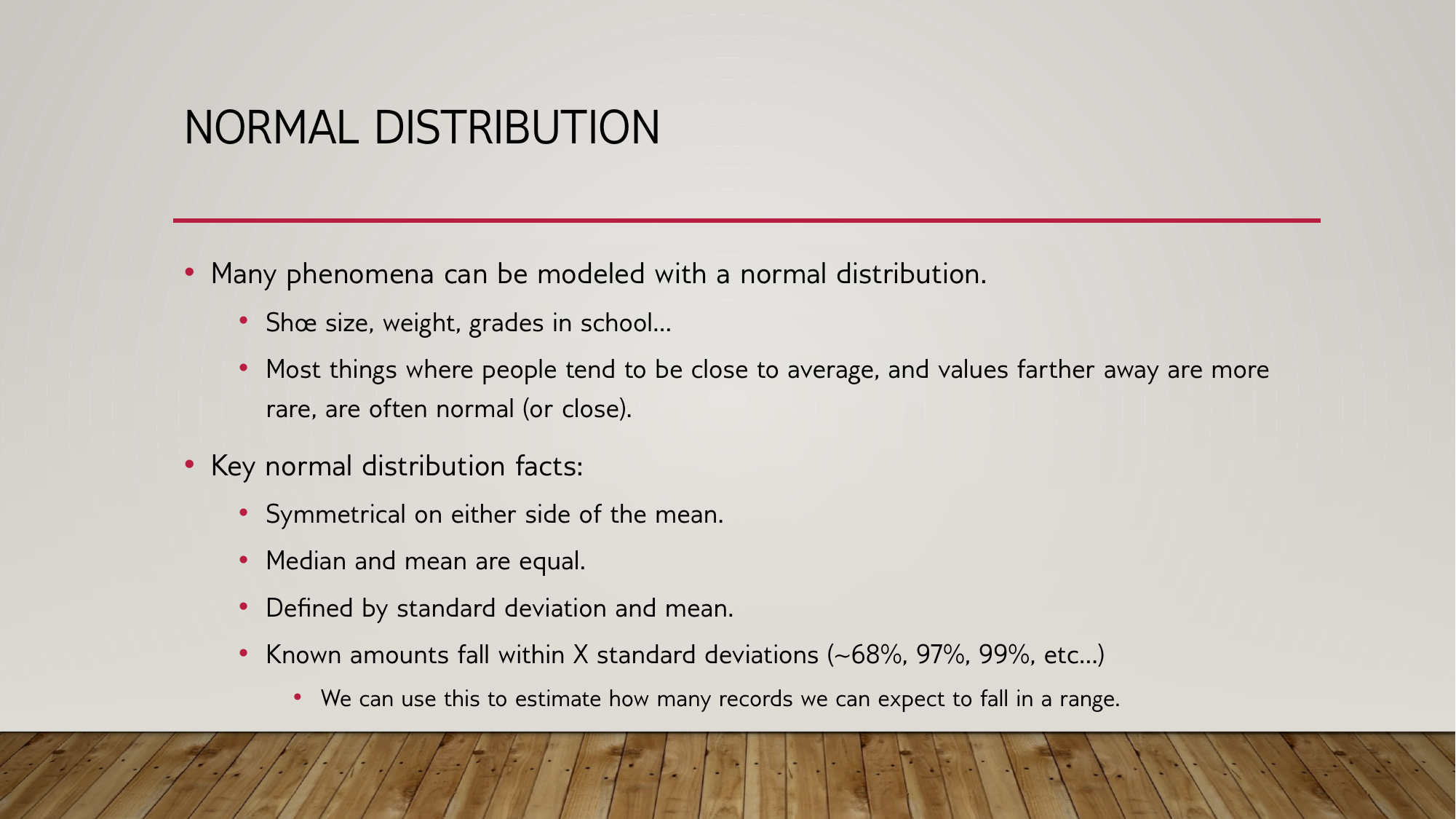

# Normal Distribution
Many phenomena can be modeled with a normal distribution.
Shoe size, weight, grades in school…
Most things where people tend to be close to average, and values farther away are more rare, are often normal (or close).
Key normal distribution facts:
Symmetrical on either side of the mean.
Median and mean are equal.
Defined by standard deviation and mean.
Known amounts fall within X standard deviations (~68%, 97%, 99%, etc…)
We can use this to estimate how many records we can expect to fall in a range.